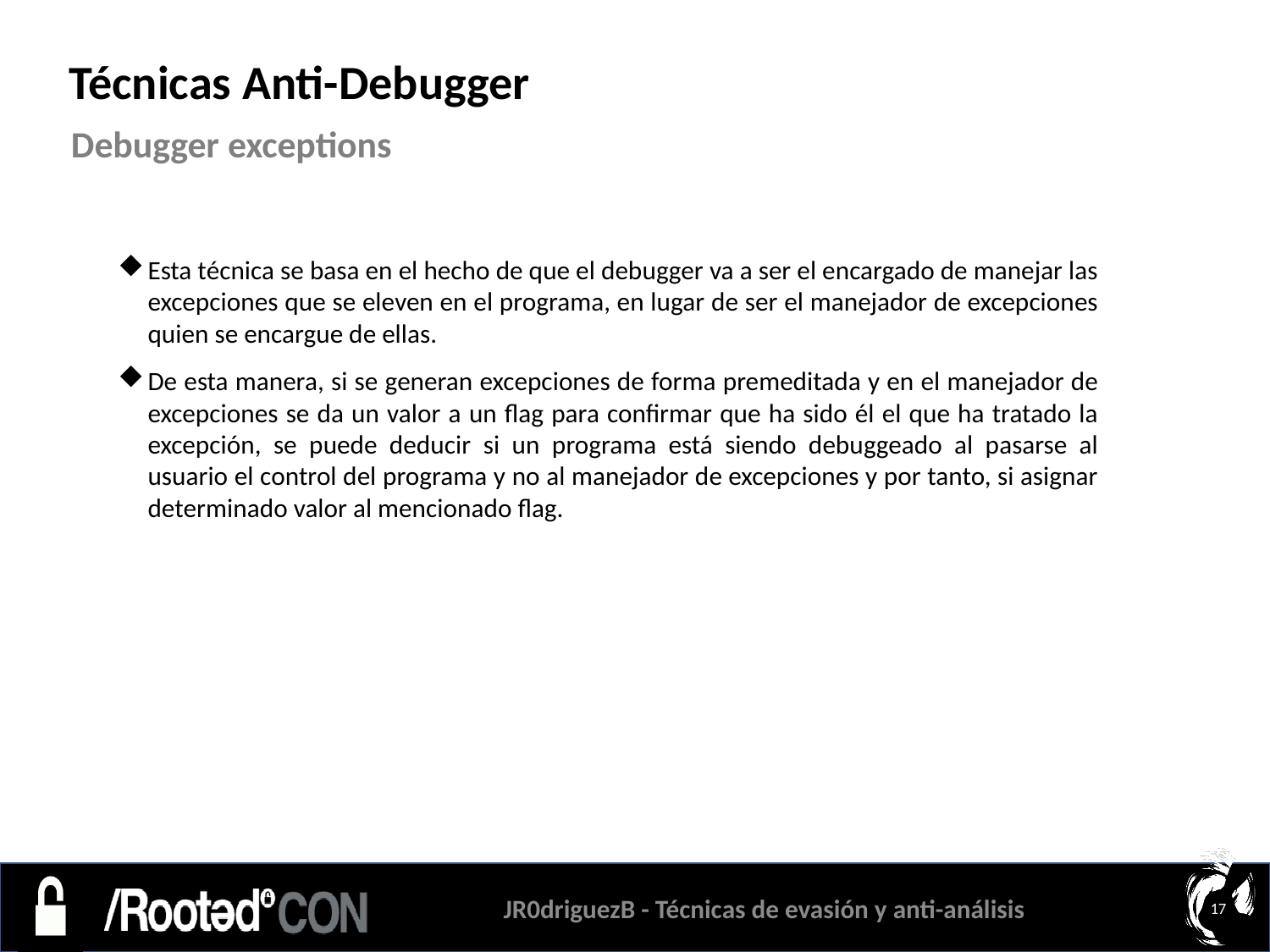

Técnicas Anti-Debugger
Debugger exceptions
Esta técnica se basa en el hecho de que el debugger va a ser el encargado de manejar las excepciones que se eleven en el programa, en lugar de ser el manejador de excepciones quien se encargue de ellas.
De esta manera, si se generan excepciones de forma premeditada y en el manejador de excepciones se da un valor a un flag para confirmar que ha sido él el que ha tratado la excepción, se puede deducir si un programa está siendo debuggeado al pasarse al usuario el control del programa y no al manejador de excepciones y por tanto, si asignar determinado valor al mencionado flag.
JR0driguezB - Técnicas de evasión y anti-análisis
17